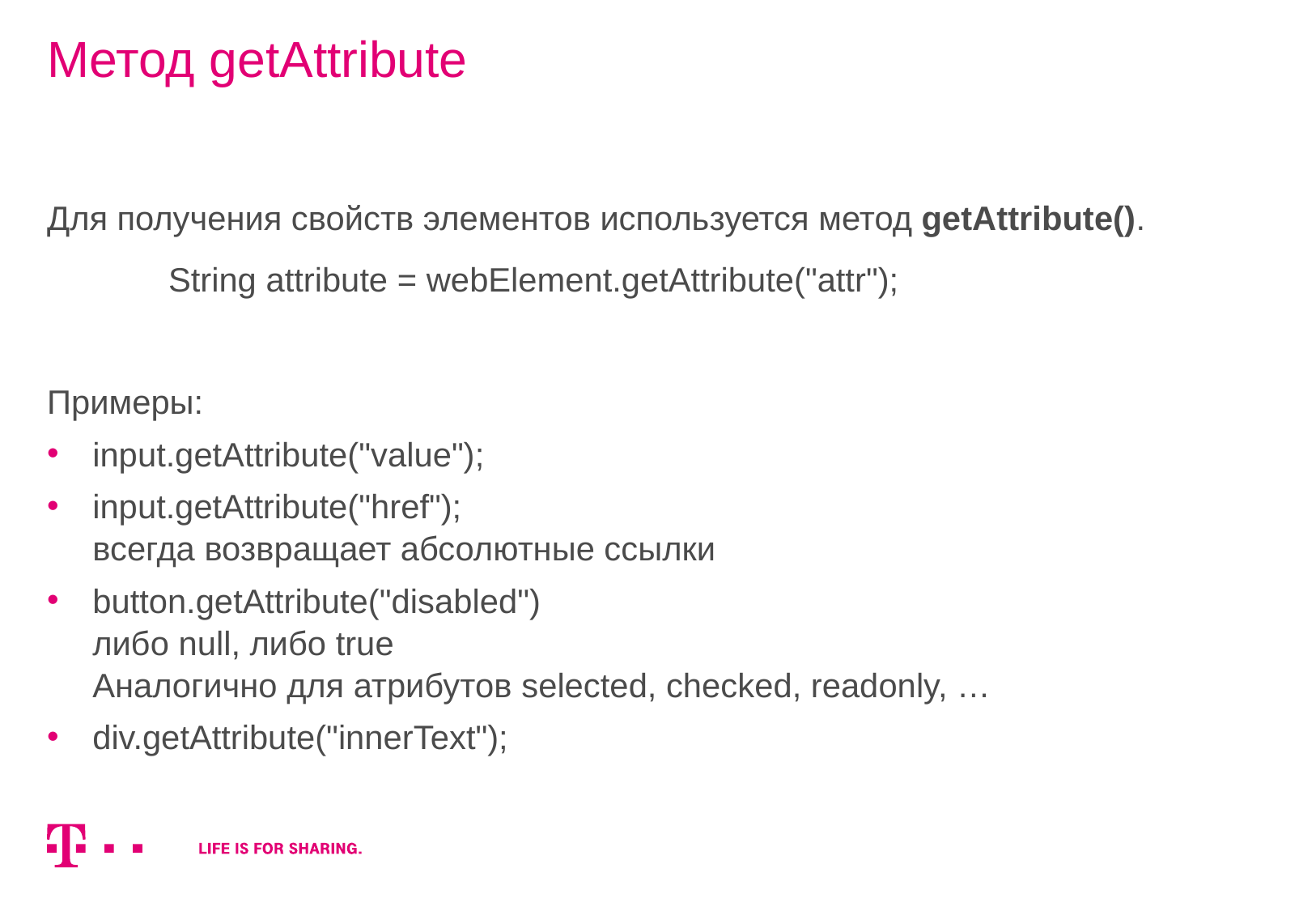

# Метод getAttribute
Для получения свойств элементов используется метод getAttribute().
	String attribute = webElement.getAttribute("attr");

Примеры:
input.getAttribute("value");
input.getAttribute("href");
всегда возвращает абсолютные ссылки
button.getAttribute("disabled")
либо null, либо true
Аналогично для атрибутов selected, checked, readonly, …
div.getAttribute("innerText");